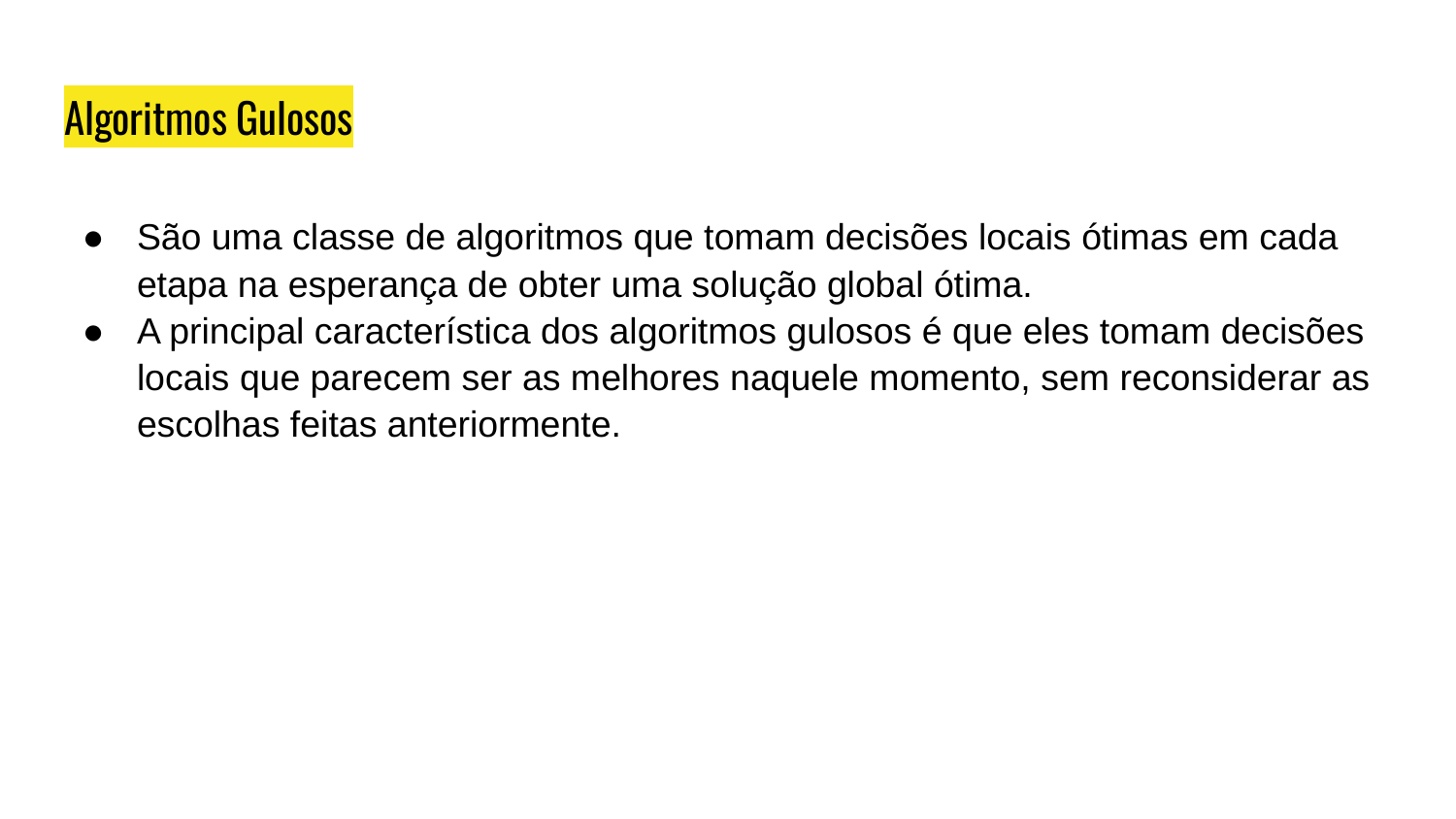

# Algoritmos Gulosos
São uma classe de algoritmos que tomam decisões locais ótimas em cada etapa na esperança de obter uma solução global ótima.
A principal característica dos algoritmos gulosos é que eles tomam decisões locais que parecem ser as melhores naquele momento, sem reconsiderar as escolhas feitas anteriormente.